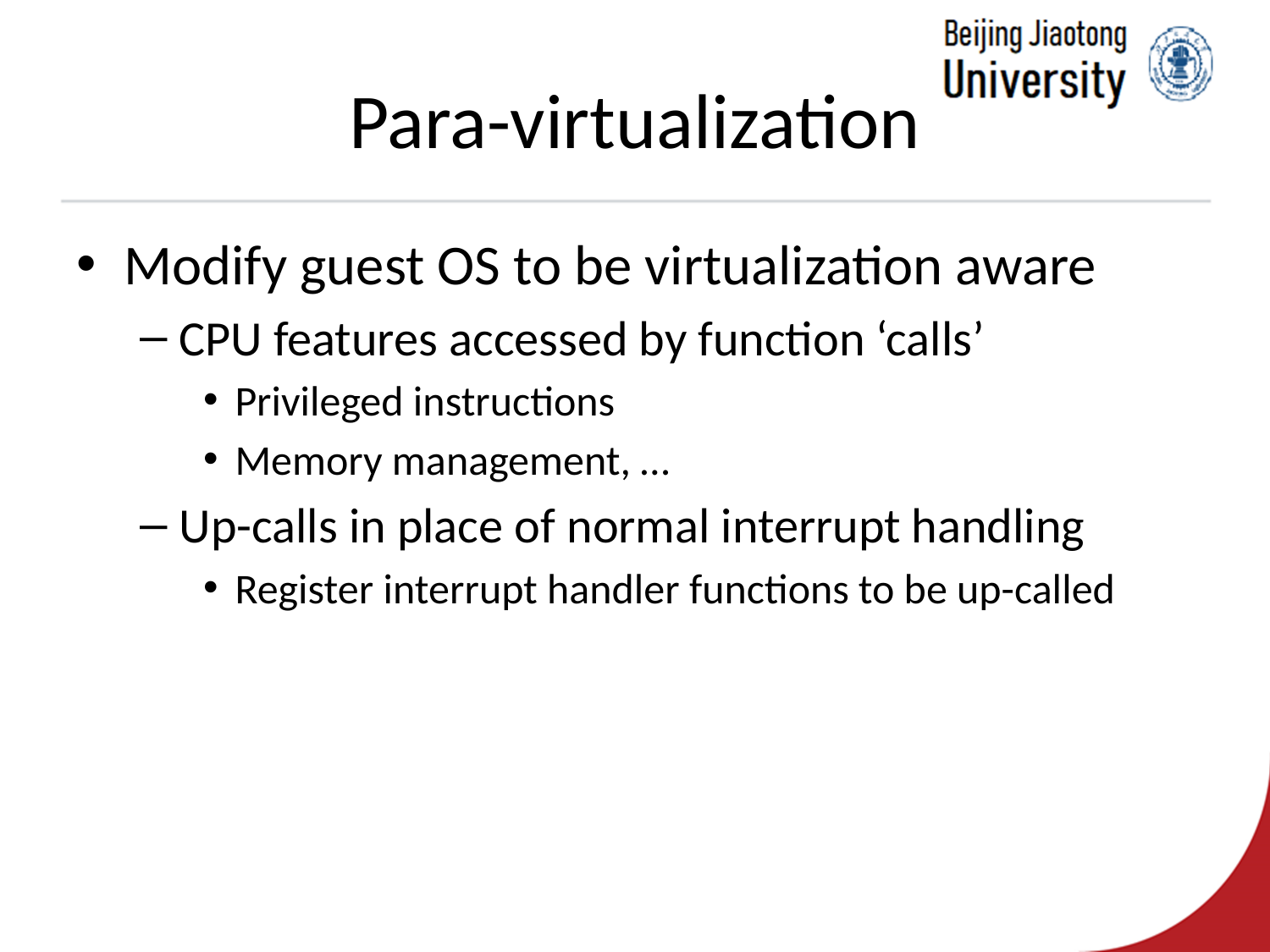

# Para-virtualization
Modify guest OS to be virtualization aware
CPU features accessed by function ‘calls’
Privileged instructions
Memory management, …
Up-calls in place of normal interrupt handling
Register interrupt handler functions to be up-called